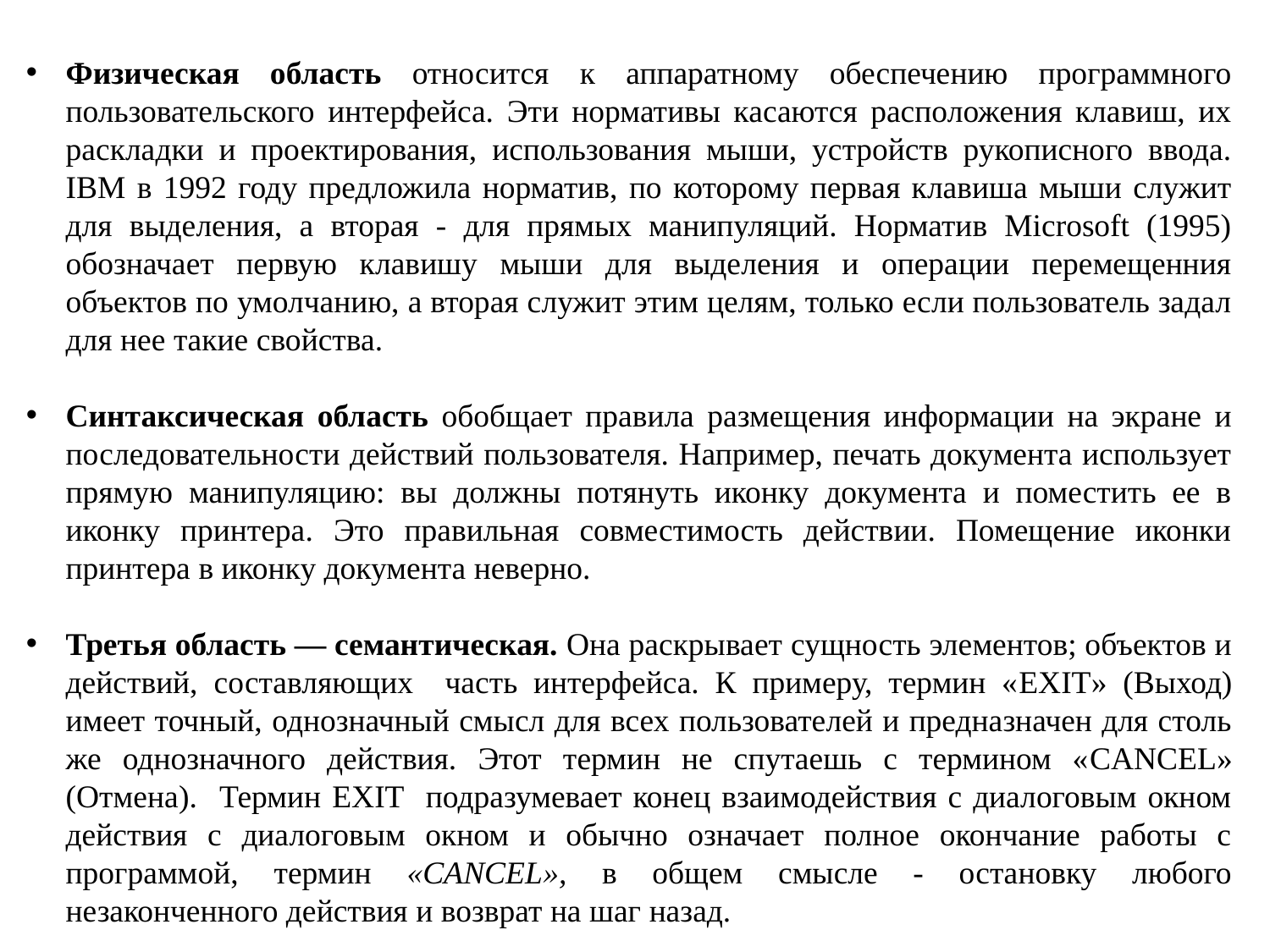

Физическая область относится к аппаратному обеспечению программного пользовательского интерфейса. Эти нормативы касаются расположения клавиш, их раскладки и проектирования, использования мыши, устройств рукописного ввода. IBM в 1992 году предложила норматив, по которому первая клавиша мыши служит для выделения, а вторая - для прямых манипуляций. Норматив Microsoft (1995) обозначает первую клавишу мыши для выделения и операции перемещенния объектов по умолчанию, а вторая служит этим целям, только если пользователь задал для нее такие свойства.

Синтаксическая область обобщает правила размещения информации на экране и последовательности действий пользователя. Например, печать документа использует прямую манипуляцию: вы должны потянуть иконку документа и поместить ее в иконку принтера. Это правильная совместимость действии. Помещение иконки принтера в иконку документа неверно.

Третья область — семантическая. Она раскрывает сущность элементов; объектов и действий, составляющих  часть интерфейса. К примеру, термин «EXIT» (Выход) имеет точный, однозначный смысл для всех пользователей и предназначен для столь же однозначного действия. Этот термин не спутаешь с термином «CANCEL» (Отмена).  Термин EXIT  подразумевает конец взаимодействия с диалоговым окном действия с диалоговым окном и обычно означает полное окончание работы с программой, термин «CANCEL», в общем смысле - остановку любого незаконченного действия и возврат на шаг назад.